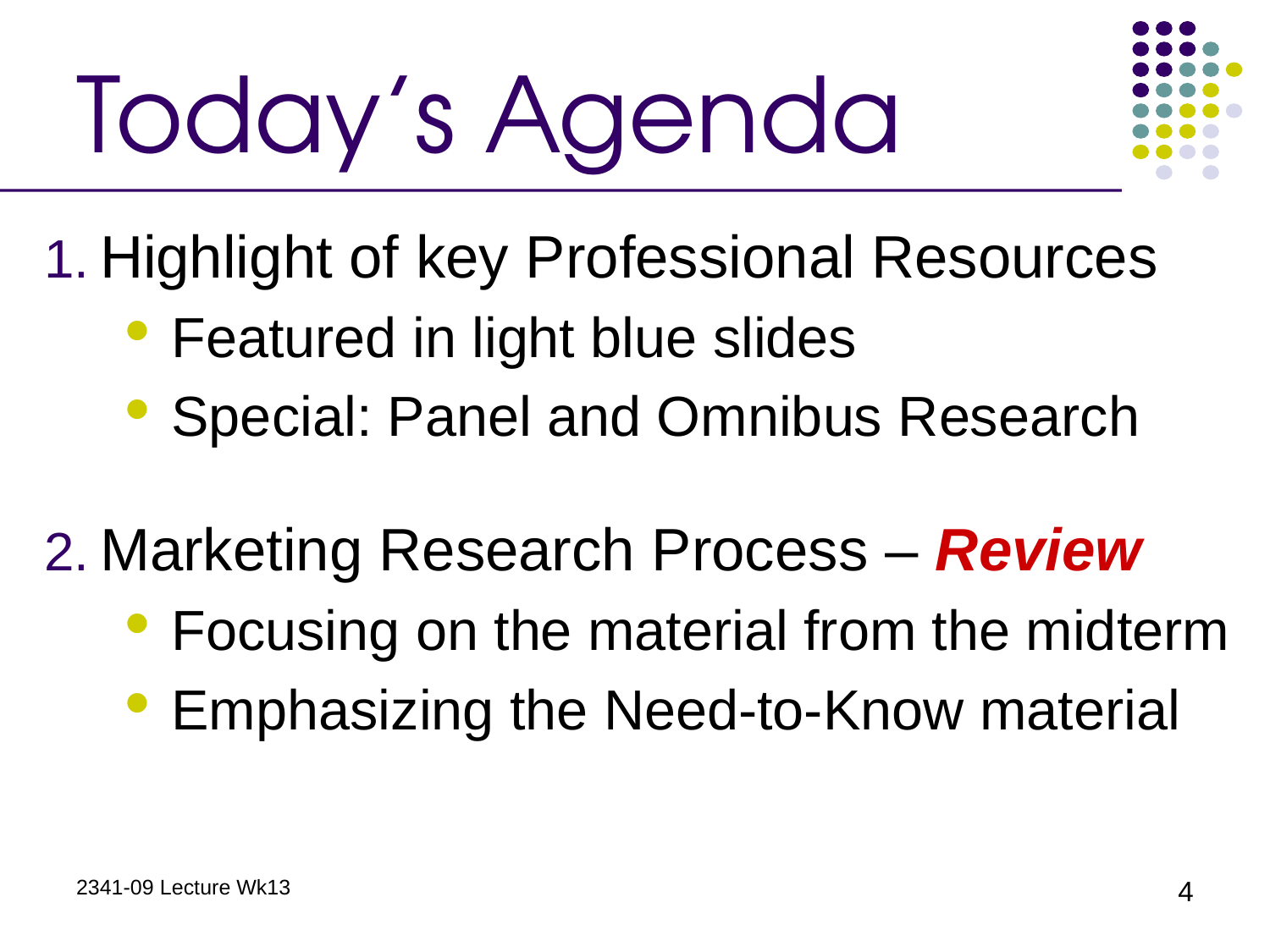

# Today’s Agenda
Highlight of key Professional Resources
Featured in light blue slides
Special: Panel and Omnibus Research
Marketing Research Process – Review
Focusing on the material from the midterm
Emphasizing the Need-to-Know material

2341-09 Lecture Wk13
4